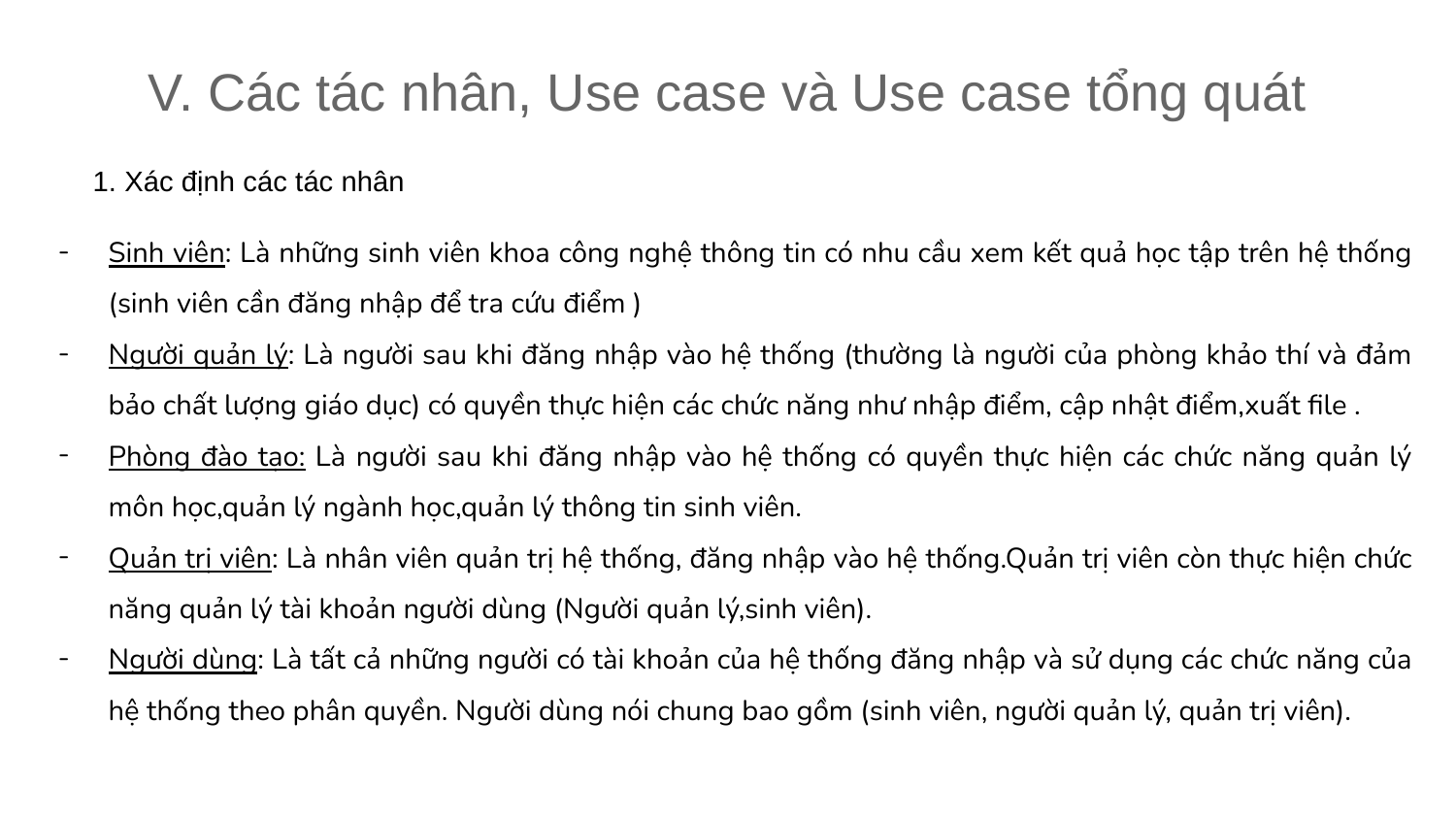

# V. Các tác nhân, Use case và Use case tổng quát
1. Xác định các tác nhân
Sinh viên: Là những sinh viên khoa công nghệ thông tin có nhu cầu xem kết quả học tập trên hệ thống (sinh viên cần đăng nhập để tra cứu điểm )
Người quản lý: Là người sau khi đăng nhập vào hệ thống (thường là người của phòng khảo thí và đảm bảo chất lượng giáo dục) có quyền thực hiện các chức năng như nhập điểm, cập nhật điểm,xuất file .
Phòng đào tạo: Là người sau khi đăng nhập vào hệ thống có quyền thực hiện các chức năng quản lý môn học,quản lý ngành học,quản lý thông tin sinh viên.
Quản trị viên: Là nhân viên quản trị hệ thống, đăng nhập vào hệ thống.Quản trị viên còn thực hiện chức năng quản lý tài khoản người dùng (Người quản lý,sinh viên).
Người dùng: Là tất cả những người có tài khoản của hệ thống đăng nhập và sử dụng các chức năng của hệ thống theo phân quyền. Người dùng nói chung bao gồm (sinh viên, người quản lý, quản trị viên).